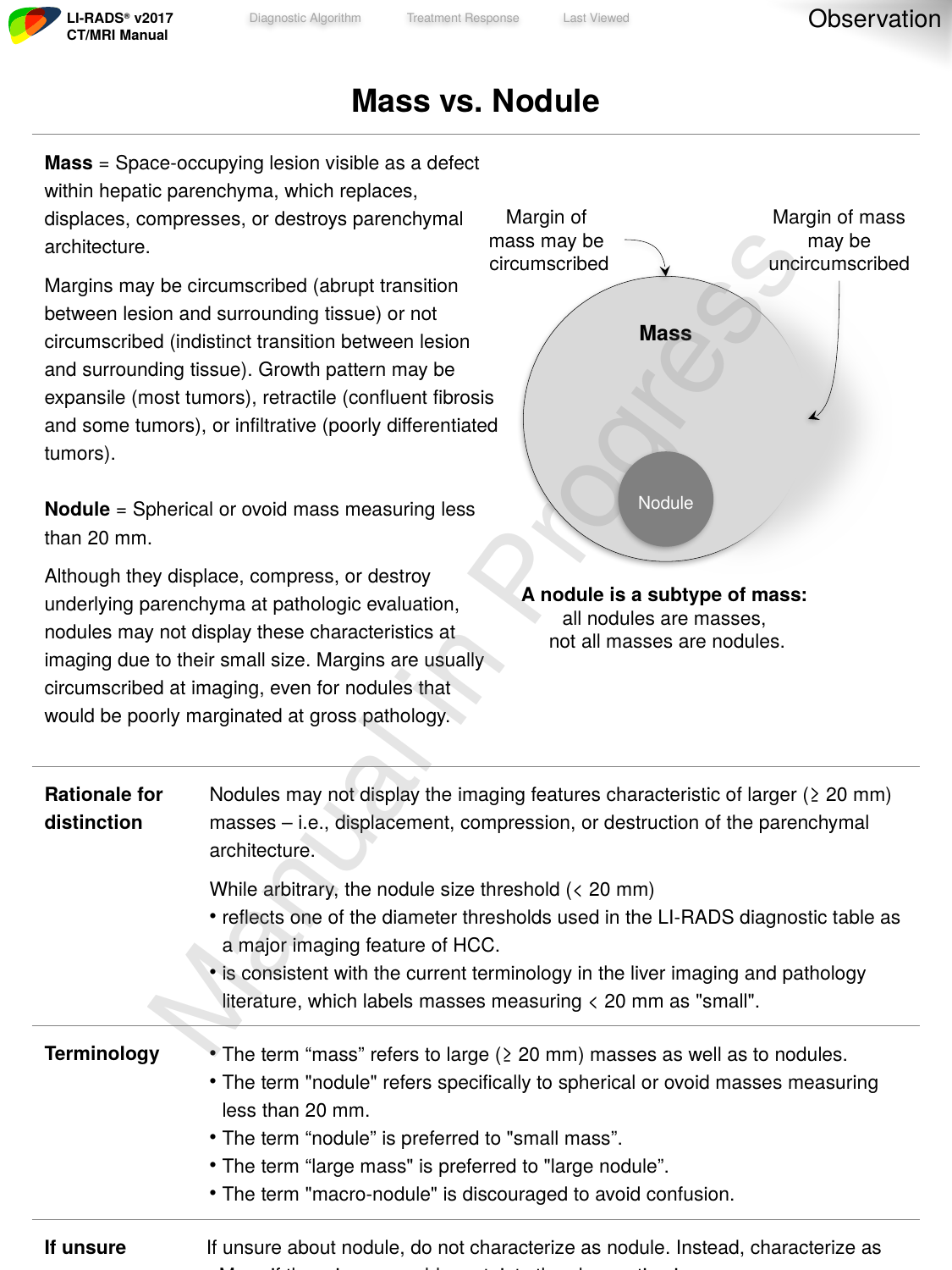

Observation
| Mass vs. Nodule |  |  |
| --- | --- | --- |
| Mass = Space-occupying lesion visible as a defect within hepatic parenchyma, which replaces, displaces, compresses, or destroys parenchymal architecture. Margins may be circumscribed (abrupt transition between lesion and surrounding tissue) or not circumscribed (indistinct transition between lesion and surrounding tissue). Growth pattern may be expansile (most tumors), retractile (confluent fibrosis and some tumors), or infiltrative (poorly differentiated tumors). Nodule = Spherical or ovoid mass measuring less than 20 mm. Although they displace, compress, or destroy underlying parenchyma at pathologic evaluation, nodules may not display these characteristics at imaging due to their small size. Margins are usually circumscribed at imaging, even for nodules that would be poorly marginated at gross pathology. |  |  |
| Rationale for distinction | Nodules may not display the imaging features characteristic of larger (≥ 20 mm) masses – i.e., displacement, compression, or destruction of the parenchymal architecture. While arbitrary, the nodule size threshold (< 20 mm) reflects one of the diameter thresholds used in the LI-RADS diagnostic table as a major imaging feature of HCC. is consistent with the current terminology in the liver imaging and pathology literature, which labels masses measuring < 20 mm as "small". |  |
| Terminology | The term “mass” refers to large (≥ 20 mm) masses as well as to nodules. The term "nodule" refers specifically to spherical or ovoid masses measuring less than 20 mm. The term “nodule” is preferred to "small mass”. The term “large mass" is preferred to "large nodule”.  The term "macro-nodule" is discouraged to avoid confusion. |  |
| If unsure | If unsure about nodule, do not characterize as nodule. Instead, characterize as Mass if there is reasonable certainty the observation is a mass Non-tumoral lesion if there is reasonable certainty the observation is a non-tumoral lesion Pseudolesion if there is reasonable certainty the observation is a pseudolesion Observation if the exact observation subtype is uncertain or if a generic characterization is preferred based on context or other consideration. |  |
Margin of mass may be
 circumscribed
Margin of mass may be
uncircumscribed

Mass

Nodule
Manual in Progress
A nodule is a subtype of mass:
all nodules are masses,
not all masses are nodules.